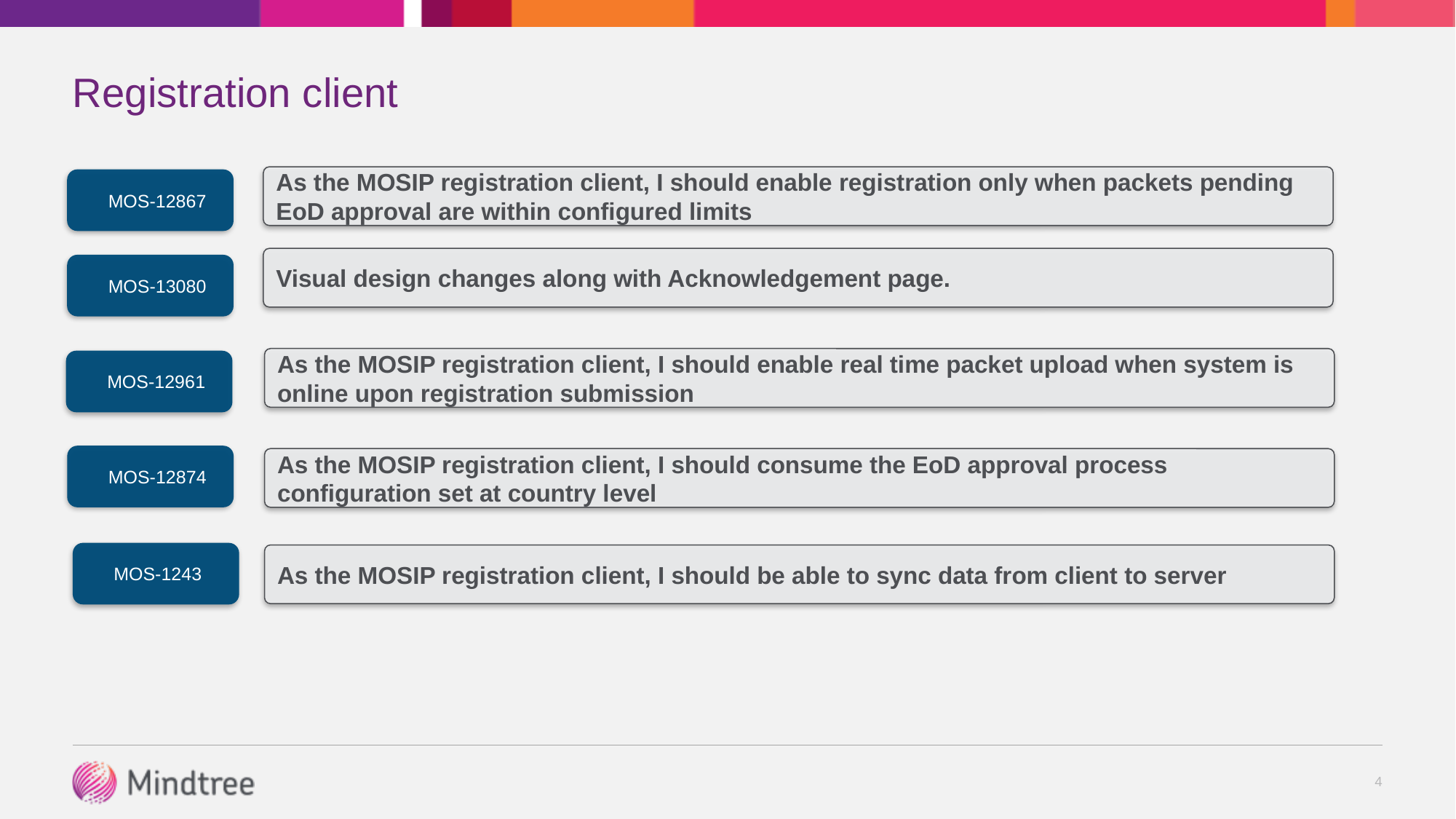

Registration client

As the MOSIP registration client, I should enable registration only when packets pending EoD approval are within configured limits
MOS-12867
Visual design changes along with Acknowledgement page.
MOS-13080
As the MOSIP registration client, I should enable real time packet upload when system is online upon registration submission
MOS-12961
MOS-12874
As the MOSIP registration client, I should consume the EoD approval process configuration set at country level
MOS-1243
As the MOSIP registration client, I should be able to sync data from client to server
4